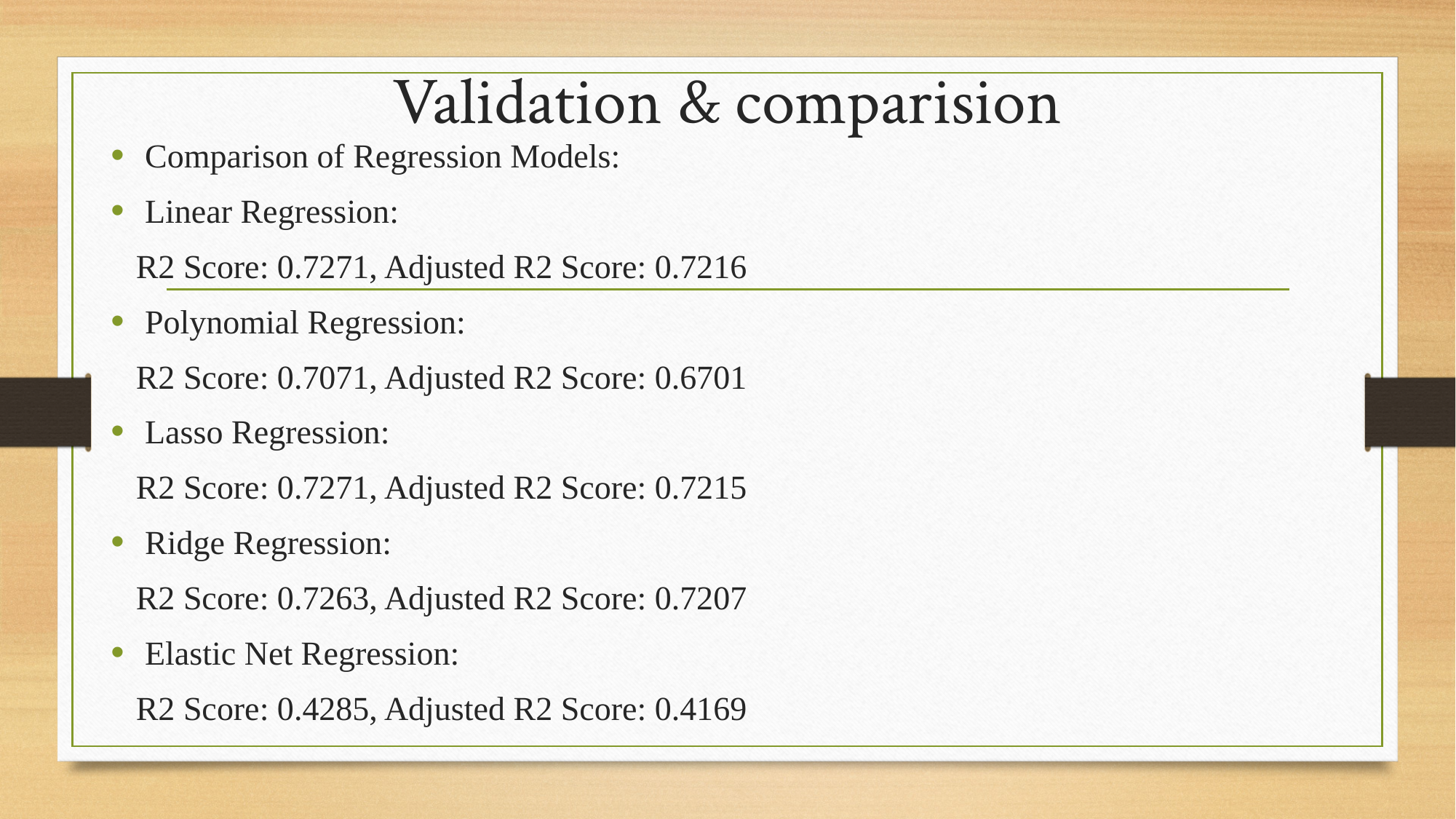

# Validation & comparision
Comparison of Regression Models:
Linear Regression:
   R2 Score: 0.7271, Adjusted R2 Score: 0.7216
Polynomial Regression:
   R2 Score: 0.7071, Adjusted R2 Score: 0.6701
Lasso Regression:
   R2 Score: 0.7271, Adjusted R2 Score: 0.7215
Ridge Regression:
   R2 Score: 0.7263, Adjusted R2 Score: 0.7207
Elastic Net Regression:
   R2 Score: 0.4285, Adjusted R2 Score: 0.4169